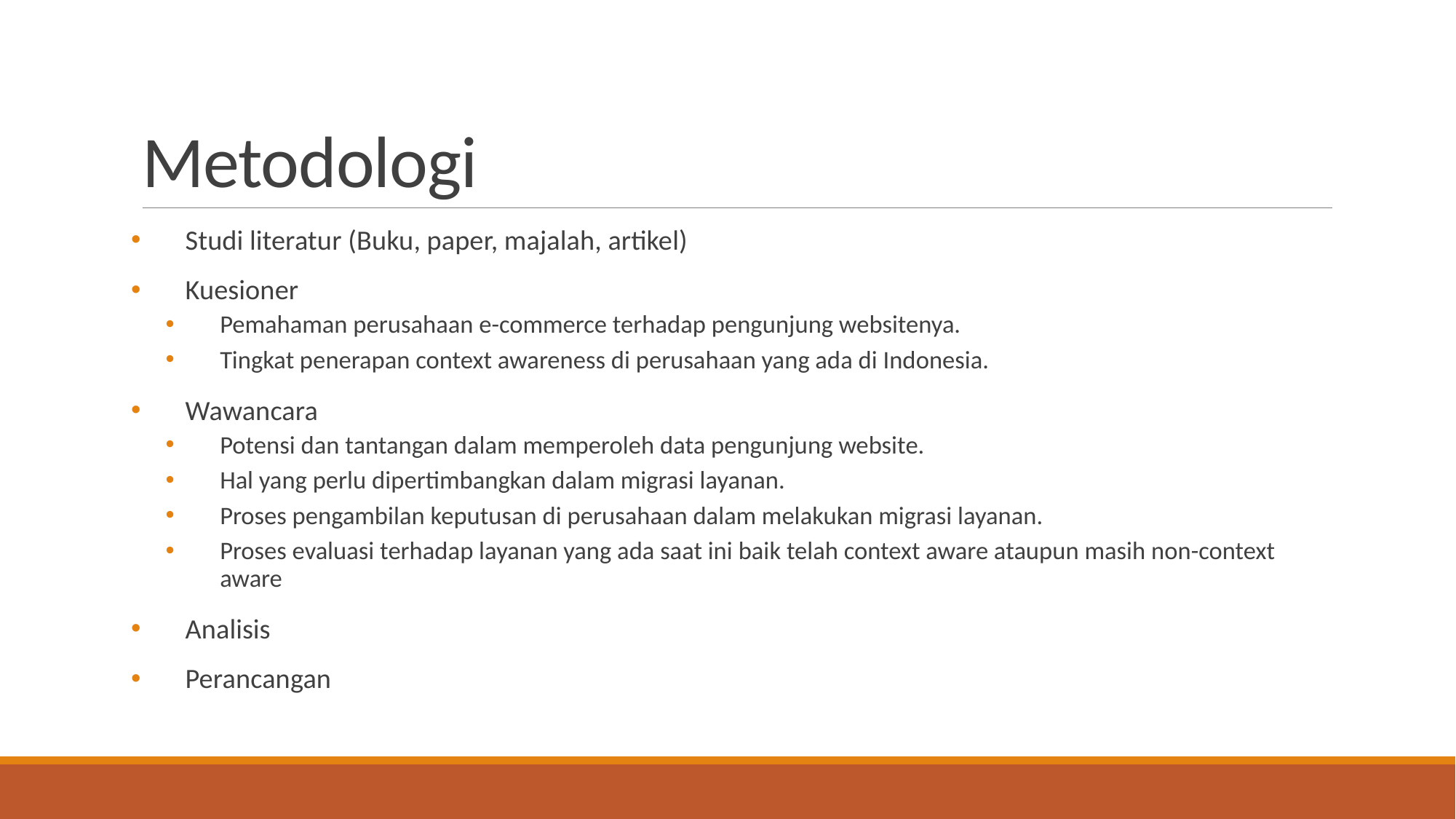

# Metodologi
Studi literatur (Buku, paper, majalah, artikel)
Kuesioner
Pemahaman perusahaan e-commerce terhadap pengunjung websitenya.
Tingkat penerapan context awareness di perusahaan yang ada di Indonesia.
Wawancara
Potensi dan tantangan dalam memperoleh data pengunjung website.
Hal yang perlu dipertimbangkan dalam migrasi layanan.
Proses pengambilan keputusan di perusahaan dalam melakukan migrasi layanan.
Proses evaluasi terhadap layanan yang ada saat ini baik telah context aware ataupun masih non-context aware
Analisis
Perancangan